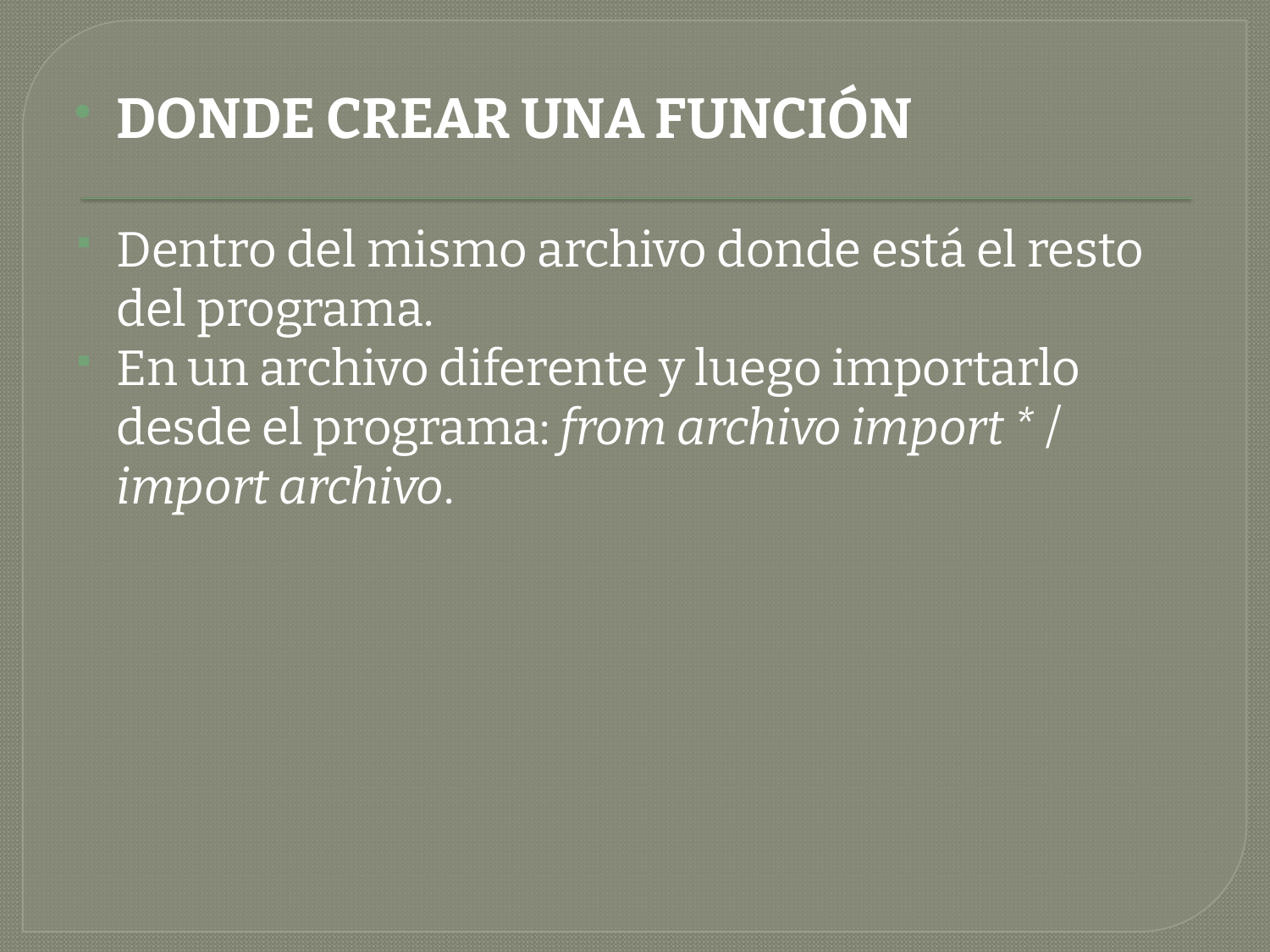

DONDE CREAR UNA FUNCIÓN

Dentro del mismo archivo donde está el resto del programa.
En un archivo diferente y luego importarlo desde el programa: from archivo import * / import archivo.